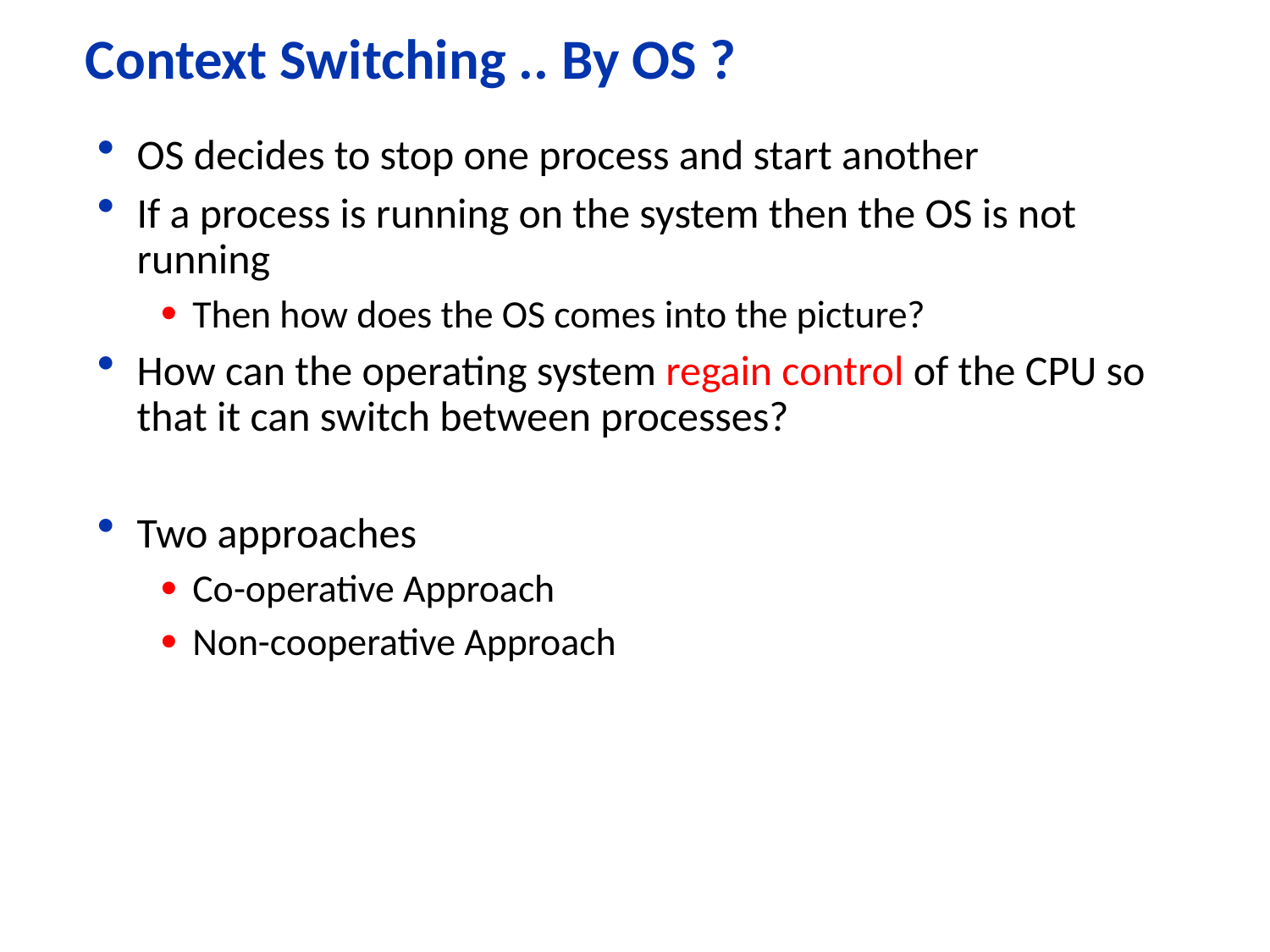

# Context Switching .. By OS ?
OS decides to stop one process and start another
If a process is running on the system then the OS is not running
Then how does the OS comes into the picture?
How can the operating system regain control of the CPU so that it can switch between processes?

Two approaches
Co-operative Approach
Non-cooperative Approach